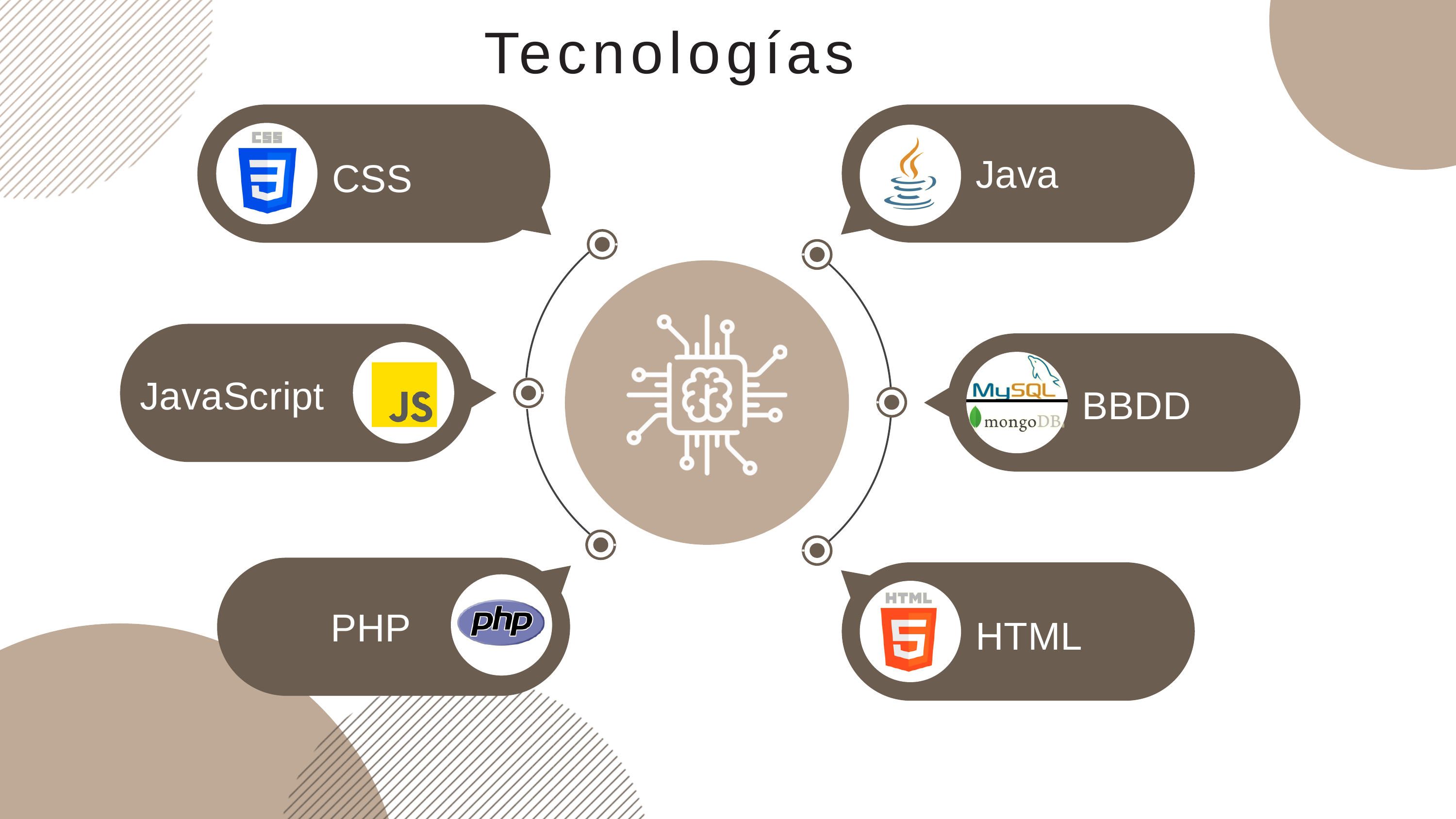

Tecnologías

Java
CSS

JavaScript
BBDD

PHP
HTML